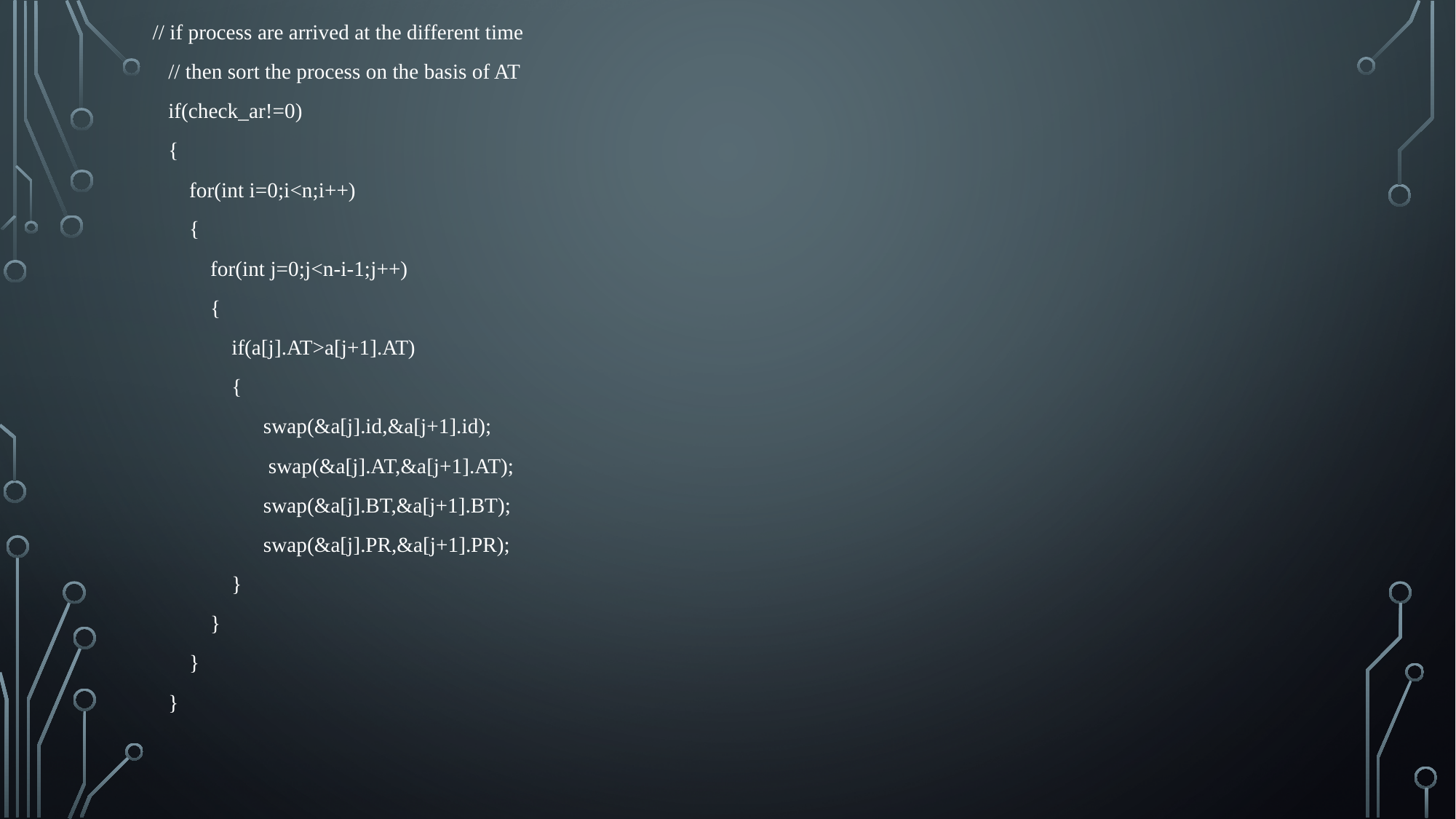

// if process are arrived at the different time
    // then sort the process on the basis of AT
    if(check_ar!=0)
    {
        for(int i=0;i<n;i++)
        {
            for(int j=0;j<n-i-1;j++)
            {
                if(a[j].AT>a[j+1].AT)
                {
                      swap(&a[j].id,&a[j+1].id);
                       swap(&a[j].AT,&a[j+1].AT);
                      swap(&a[j].BT,&a[j+1].BT);
                      swap(&a[j].PR,&a[j+1].PR);
                }
            }
        }
    }